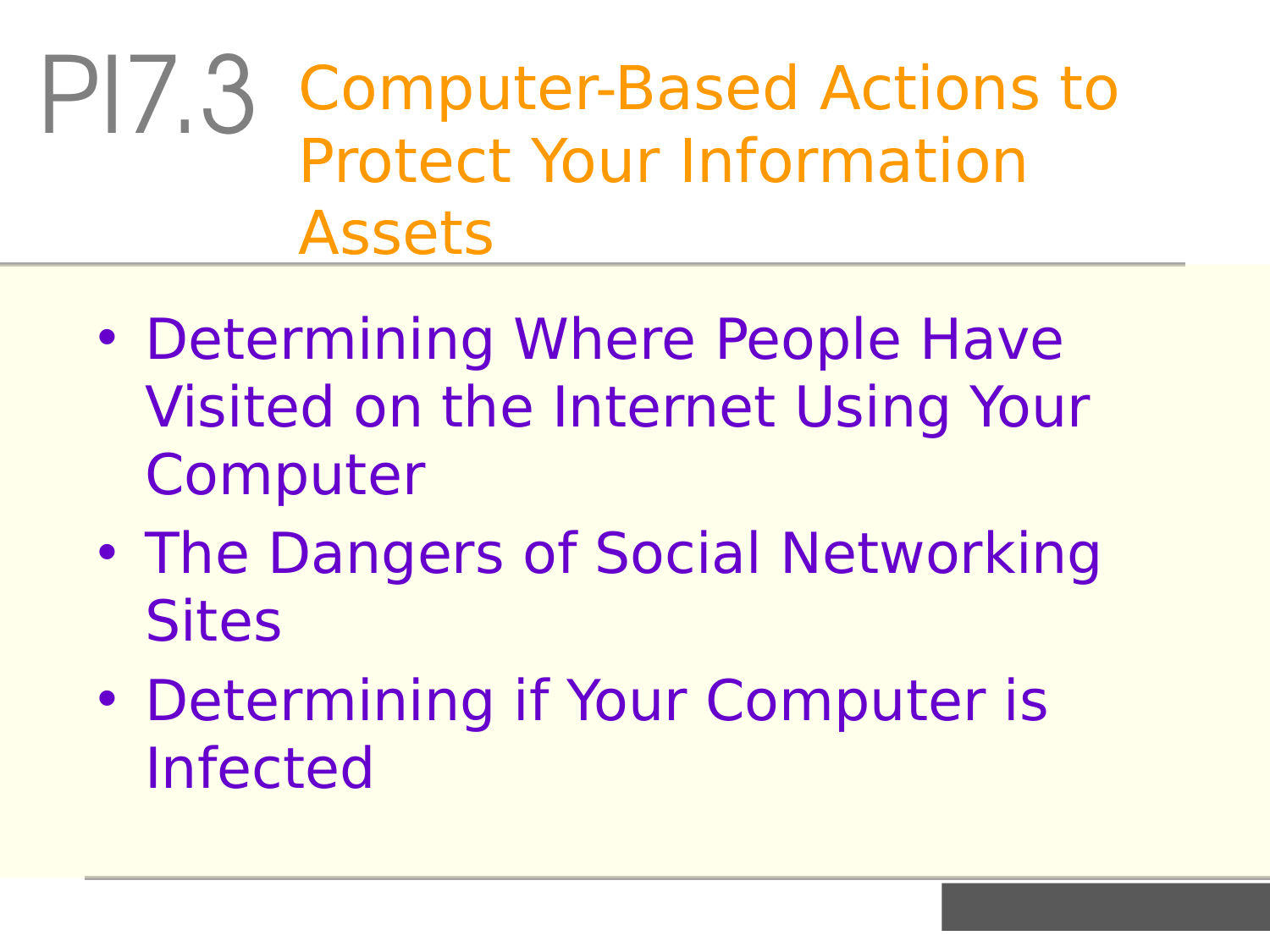

PI7.3
Computer-Based Actions to Protect Your Information Assets
Determining Where People Have Visited on the Internet Using Your Computer
The Dangers of Social Networking Sites
Determining if Your Computer is Infected